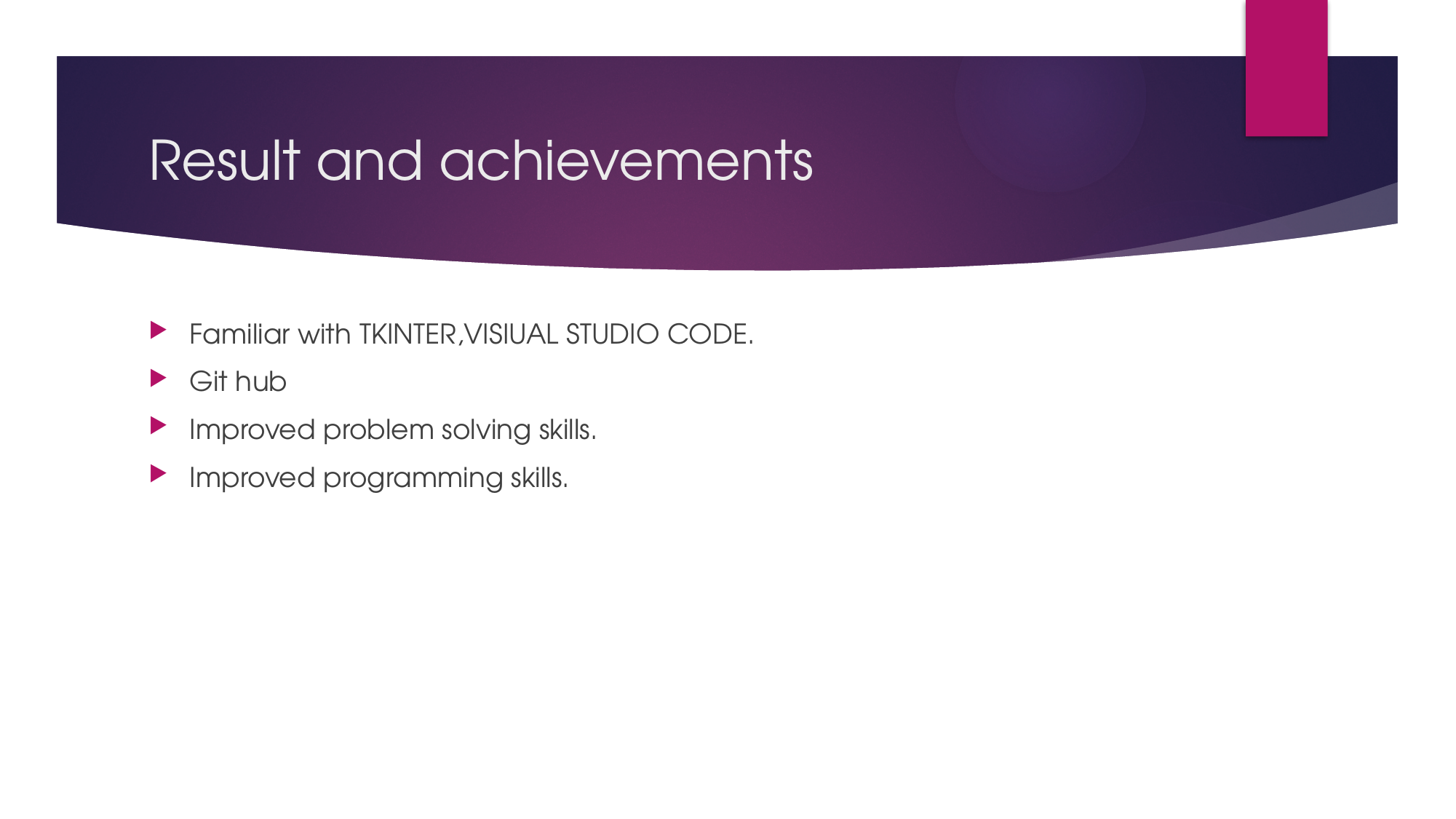

# Result and achievements
Familiar with TKINTER,VISIUAL STUDIO CODE.
Git hub
Improved problem solving skills.
Improved programming skills.